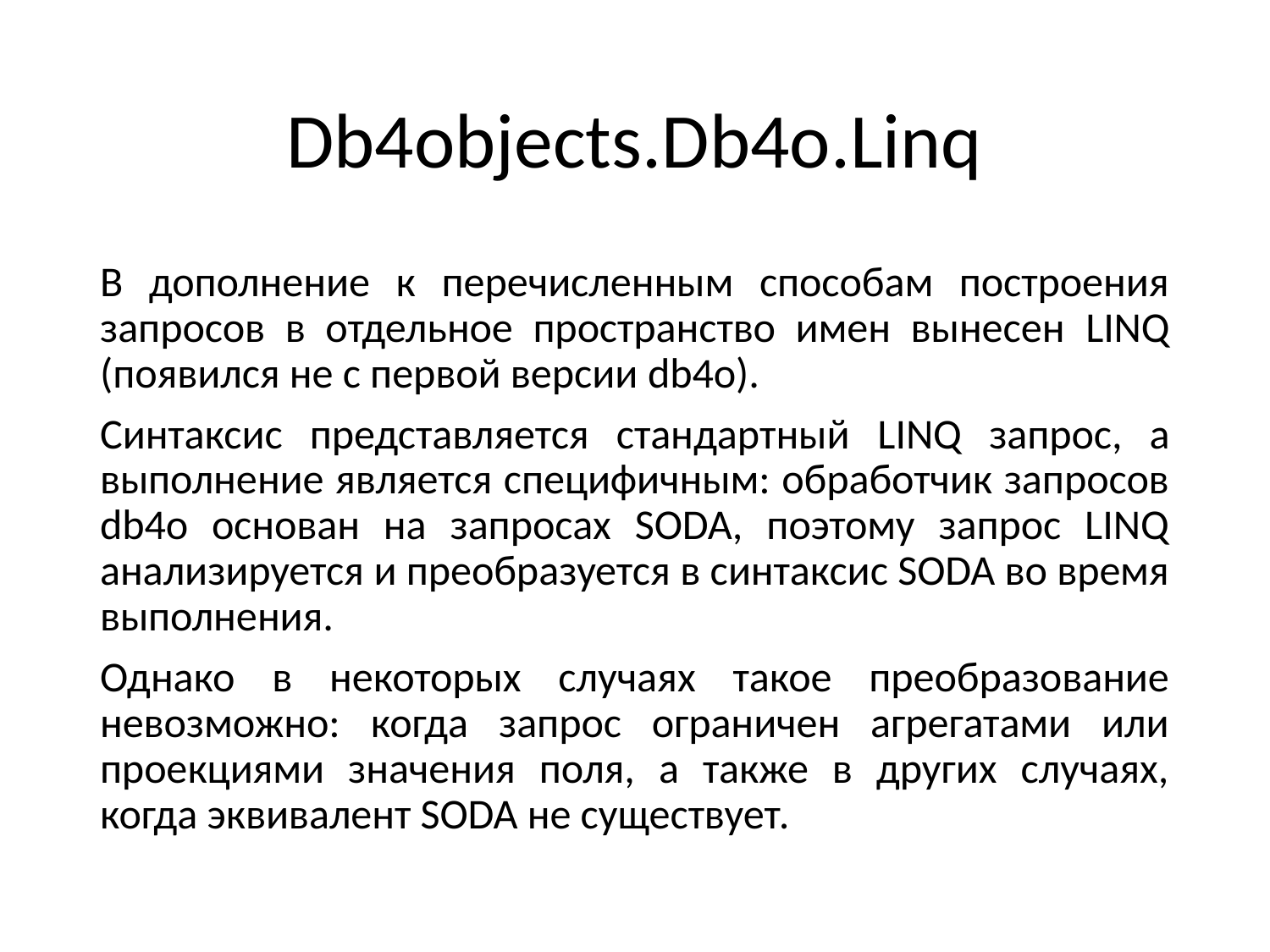

# Db4objects.Db4o.Linq
В дополнение к перечисленным способам построения запросов в отдельное пространство имен вынесен LINQ (появился не с первой версии db4o).
Синтаксис представляется стандартный LINQ запрос, а выполнение является специфичным: обработчик запросов db4o основан на запросах SODA, поэтому запрос LINQ анализируется и преобразуется в синтаксис SODA во время выполнения.
Однако в некоторых случаях такое преобразование невозможно: когда запрос ограничен агрегатами или проекциями значения поля, а также в других случаях, когда эквивалент SODA не существует.